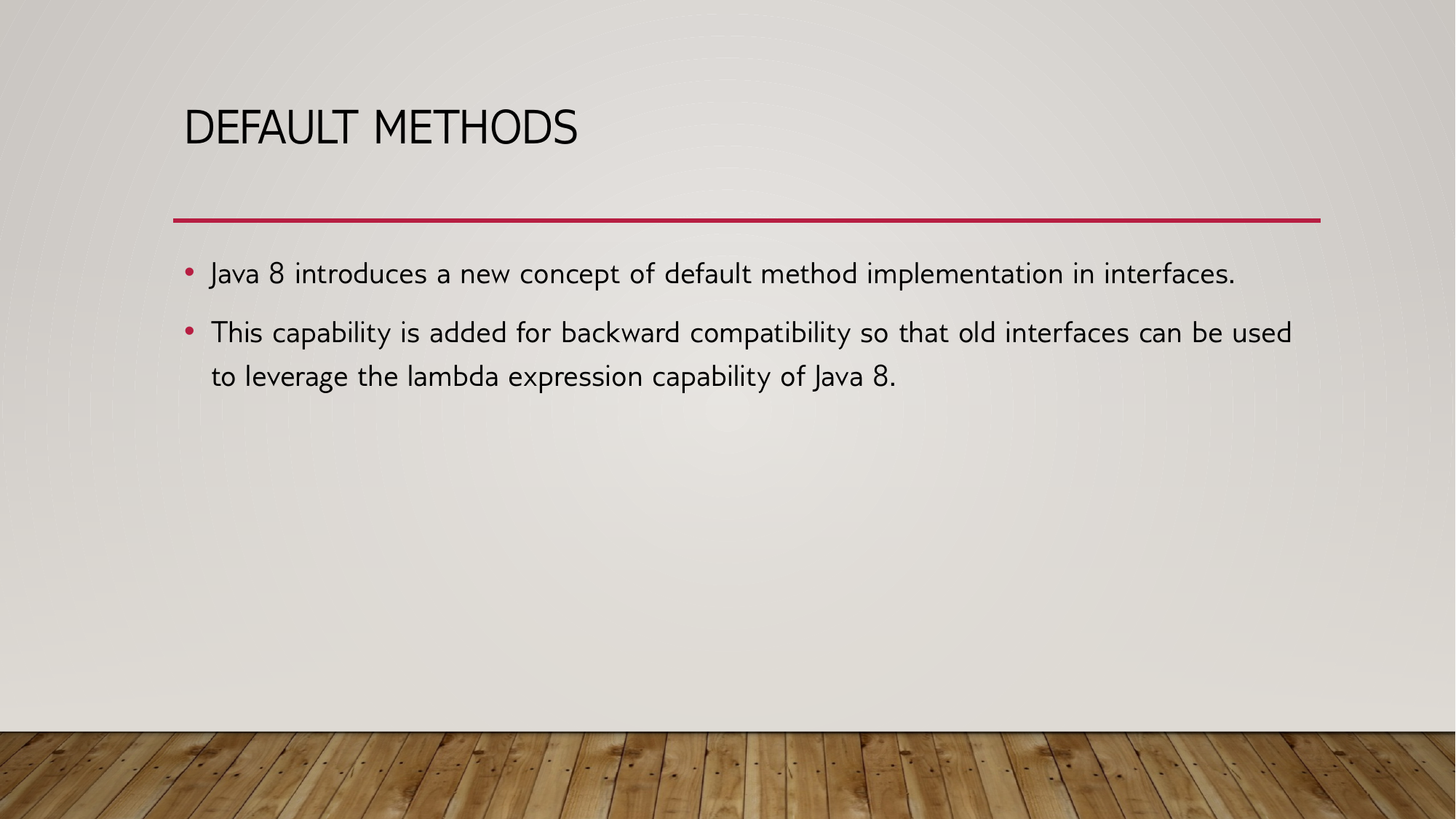

# Default methods
Java 8 introduces a new concept of default method implementation in interfaces.
This capability is added for backward compatibility so that old interfaces can be used to leverage the lambda expression capability of Java 8.